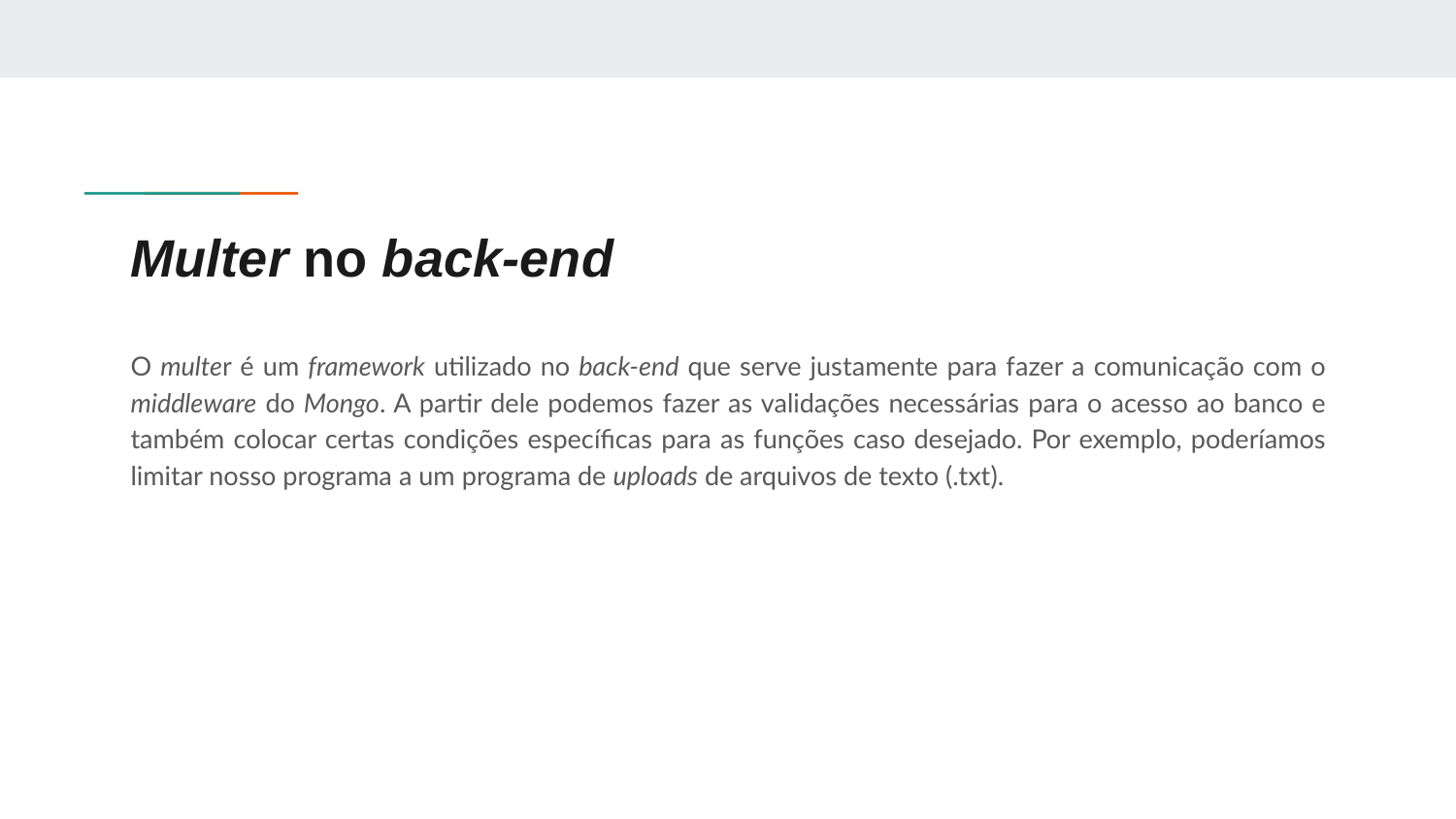

# Multer no back-end
O multer é um framework utilizado no back-end que serve justamente para fazer a comunicação com o middleware do Mongo. A partir dele podemos fazer as validações necessárias para o acesso ao banco e também colocar certas condições específicas para as funções caso desejado. Por exemplo, poderíamos limitar nosso programa a um programa de uploads de arquivos de texto (.txt).